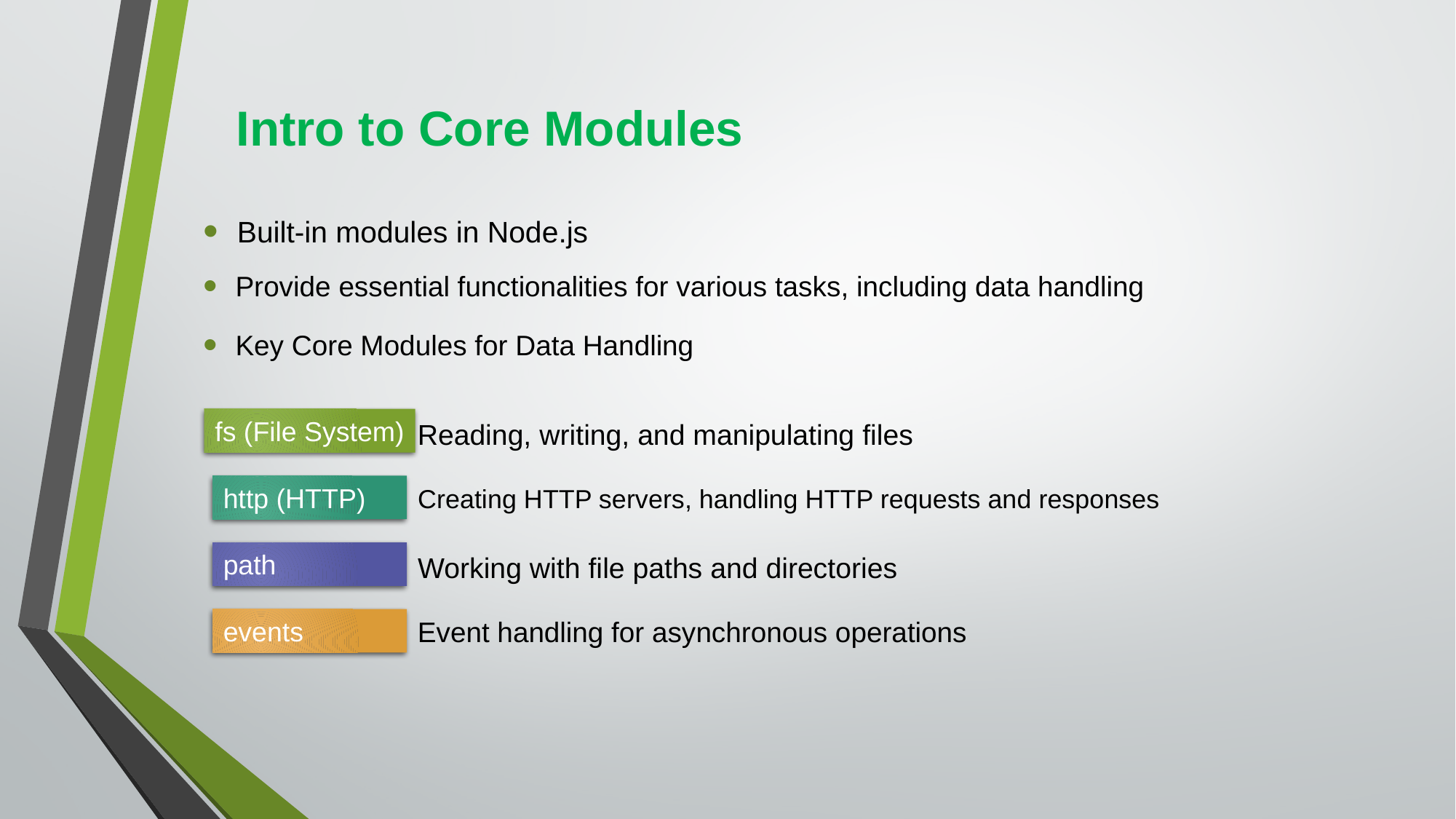

# Intro to Core Modules
Built-in modules in Node.js
Provide essential functionalities for various tasks, including data handling
Key Core Modules for Data Handling
fs (File System)
Reading, writing, and manipulating files
Creating HTTP servers, handling HTTP requests and responses
http (HTTP)
path
Working with file paths and directories
Event handling for asynchronous operations
events